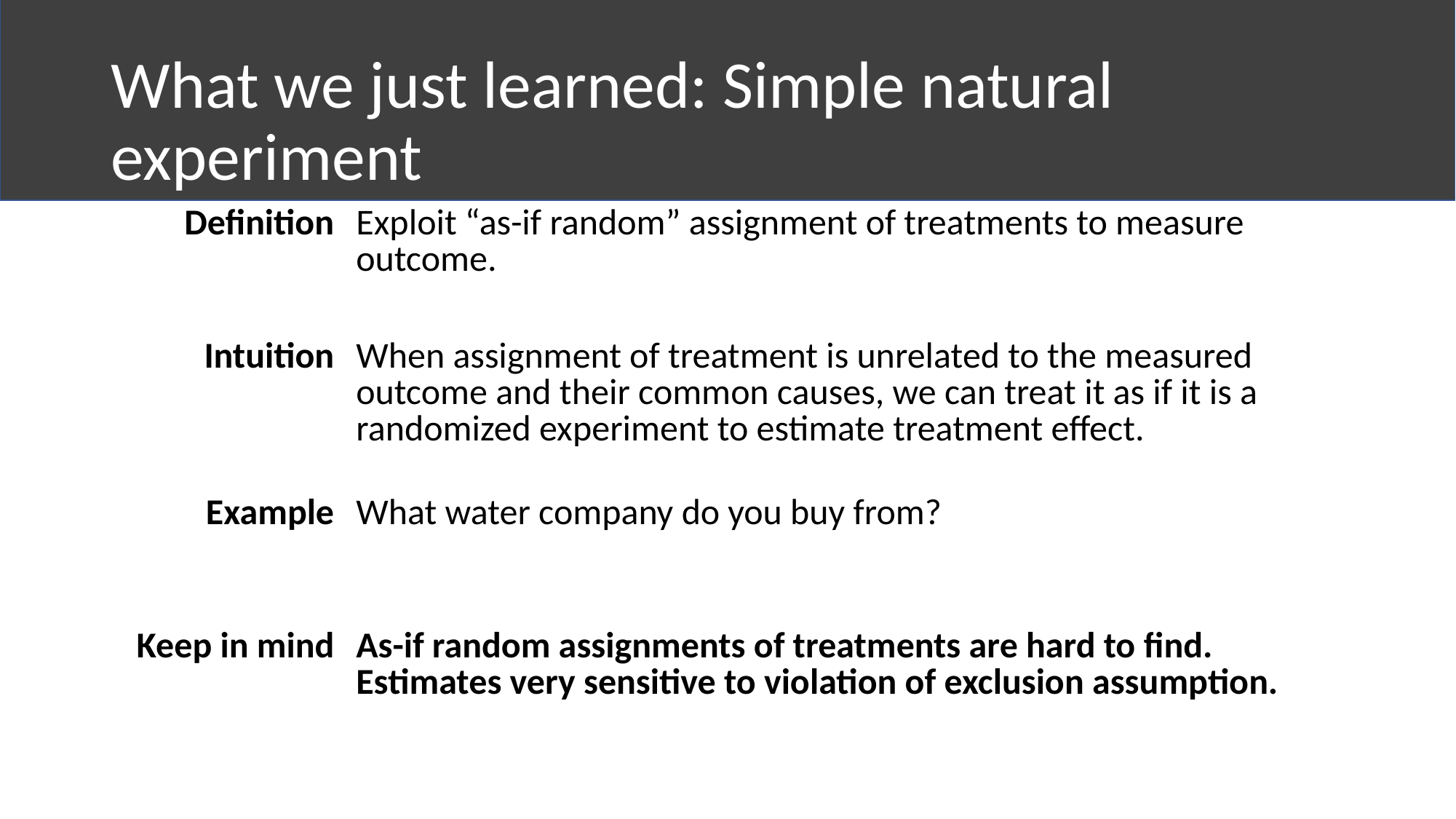

# What we just learned: Simple natural experiment
| Definition | Exploit “as-if random” assignment of treatments to measure outcome. |
| --- | --- |
| Intuition | When assignment of treatment is unrelated to the measured outcome and their common causes, we can treat it as if it is a randomized experiment to estimate treatment effect. |
| Example | What water company do you buy from? |
| Keep in mind | As-if random assignments of treatments are hard to find. Estimates very sensitive to violation of exclusion assumption. |